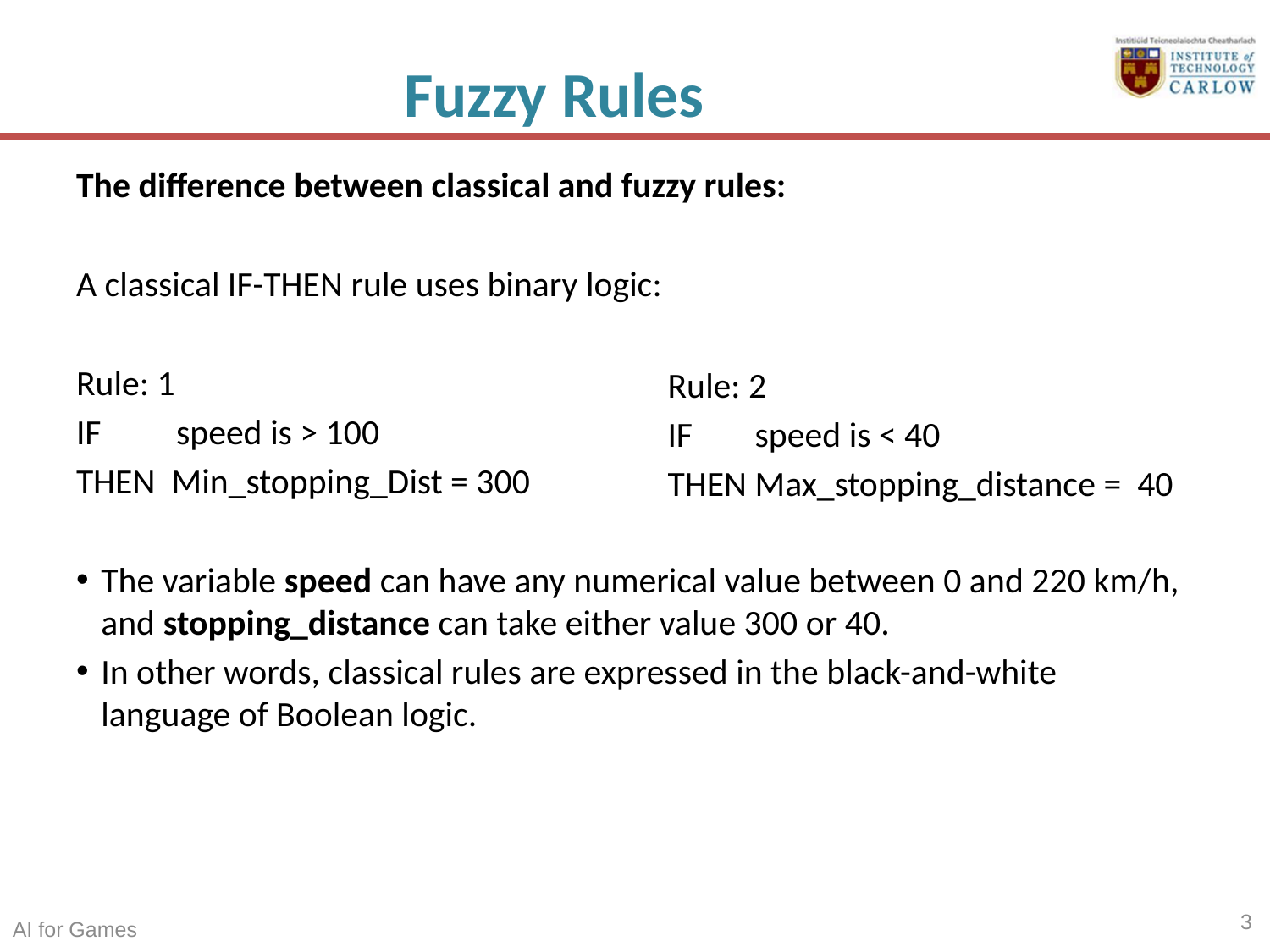

# Fuzzy Rules
The difference between classical and fuzzy rules:

A classical IF-THEN rule uses binary logic:

Rule: 1
IF	speed is > 100
THEN  Min_stopping_Dist = 300

The variable speed can have any numerical value between 0 and 220 km/h, and stopping_distance can take either value 300 or 40.
In other words, classical rules are expressed in the black-and-white language of Boolean logic.

Rule: 2
IF	speed is < 40
THEN Max_stopping_distance =  40
3